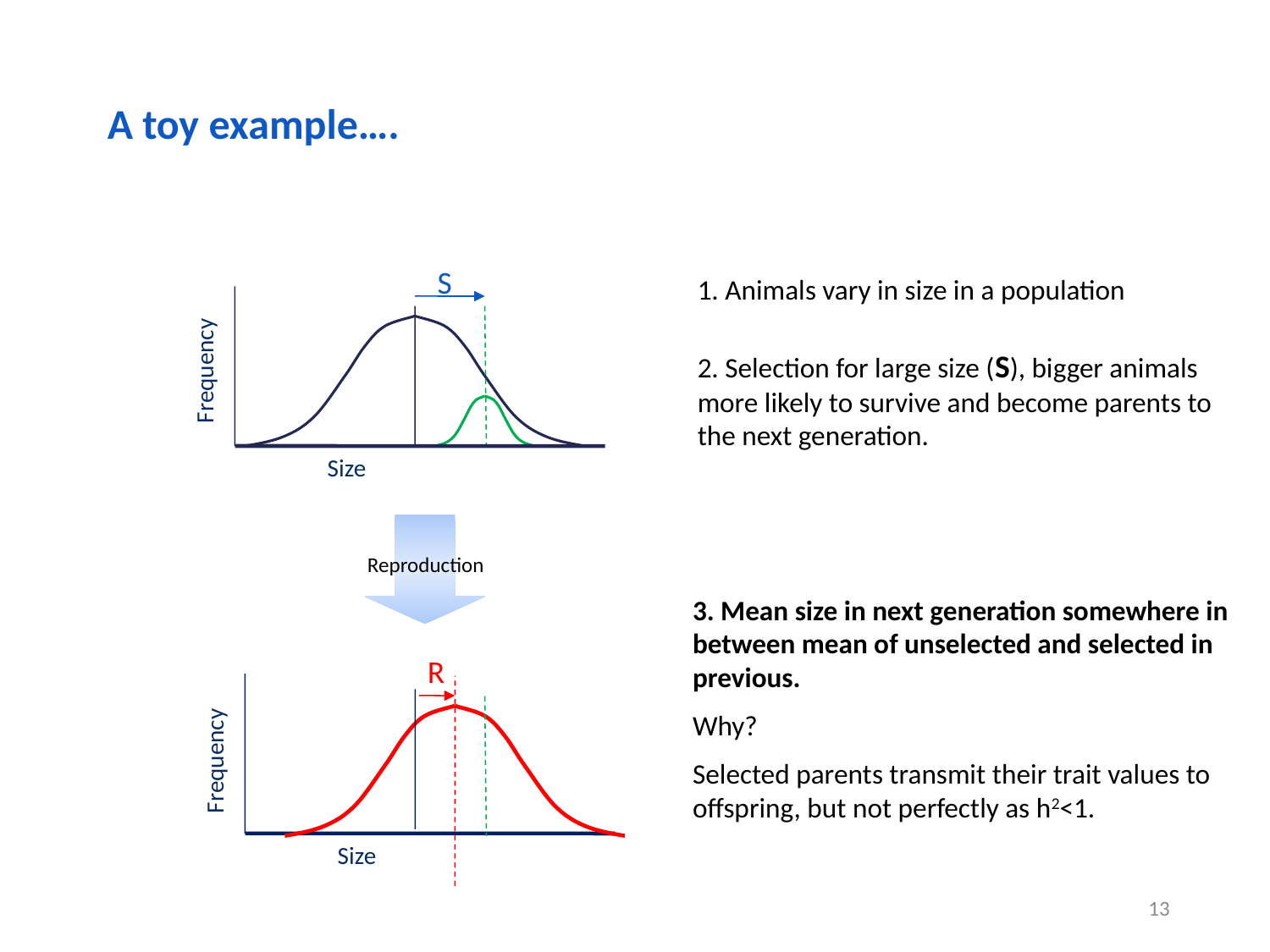

A toy example….
S
1. Animals vary in size in a population

2. Selection for large size (S), bigger animals more likely to survive and become parents to the next generation.

Frequency

Size

Reproduction
3. Mean size in next generation somewhere in between mean of unselected and selected in previous.
Why?
Selected parents transmit their trait values to offspring, but not perfectly as h2<1.

R

Frequency

Size
13